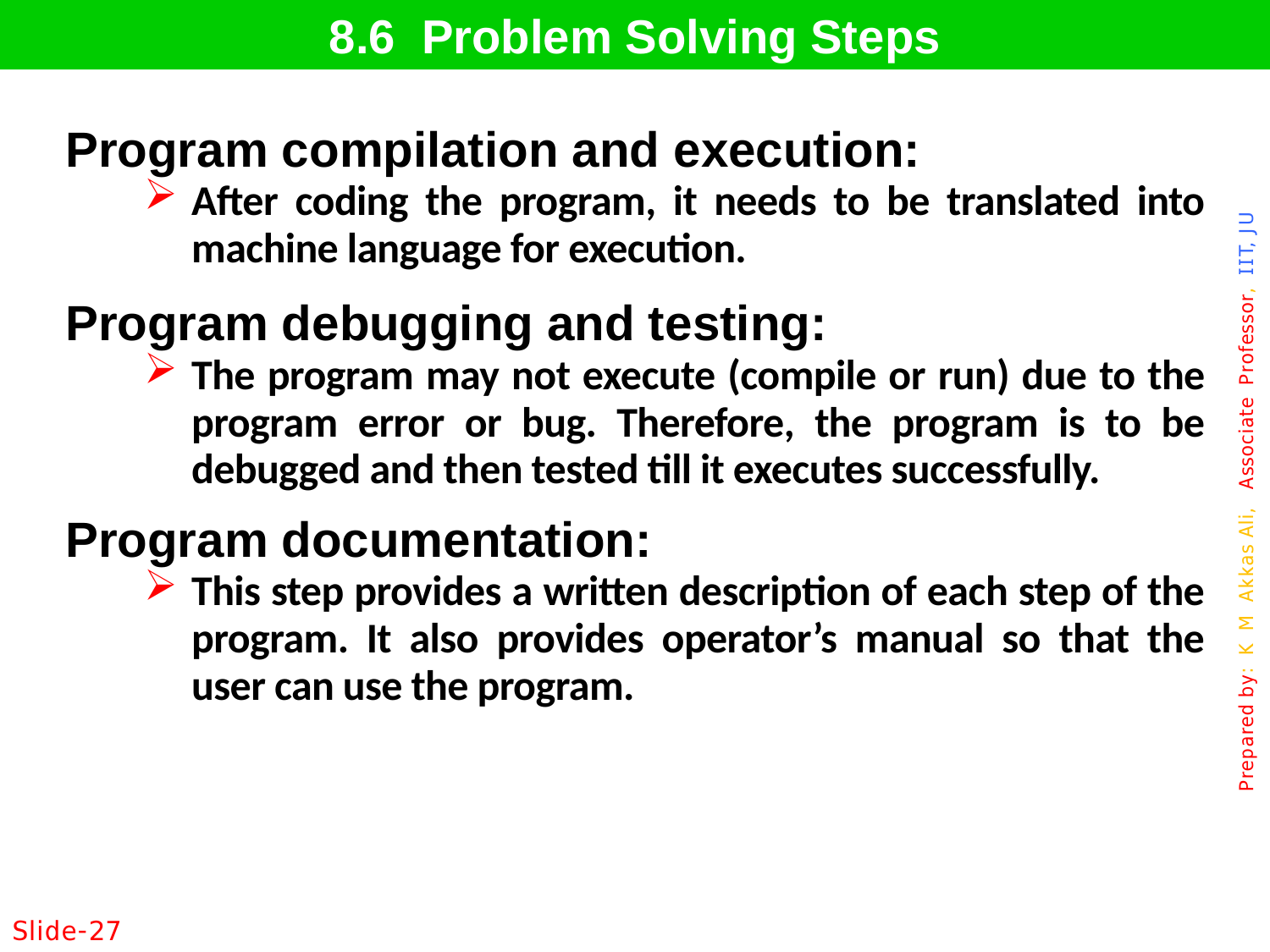

8.6  Problem Solving Steps

Program compilation and execution:
After coding the program, it needs to be translated into machine language for execution.

Program debugging and testing:
The program may not execute (compile or run) due to the program error or bug. Therefore, the program is to be debugged and then tested till it executes successfully.

Program documentation:
This step provides a written description of each step of the program. It also provides operator’s manual so that the user can use the program.
Slide-27